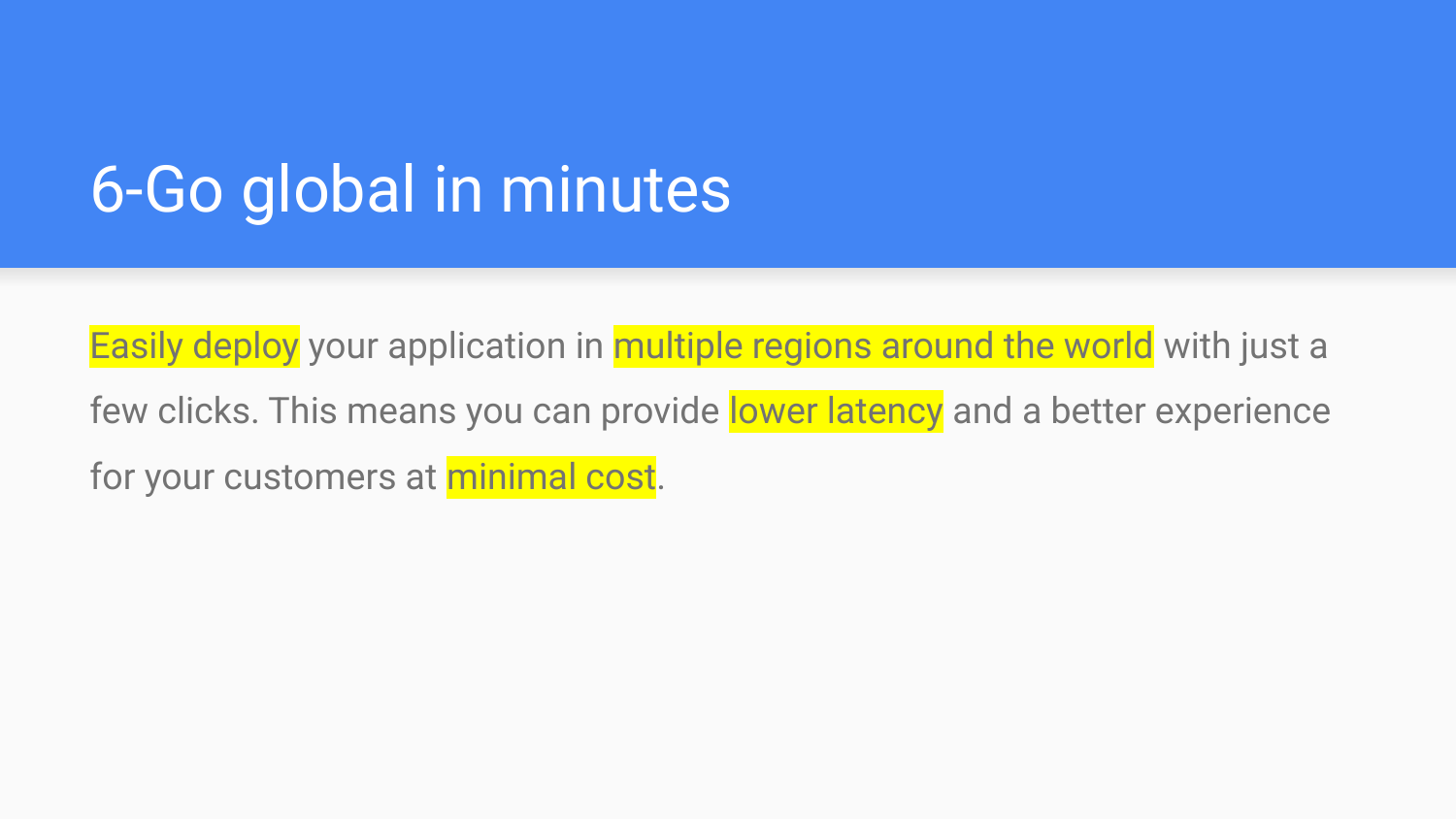

# 6-Go global in minutes
Easily deploy your application in multiple regions around the world with just a few clicks. This means you can provide lower latency and a better experience for your customers at minimal cost.